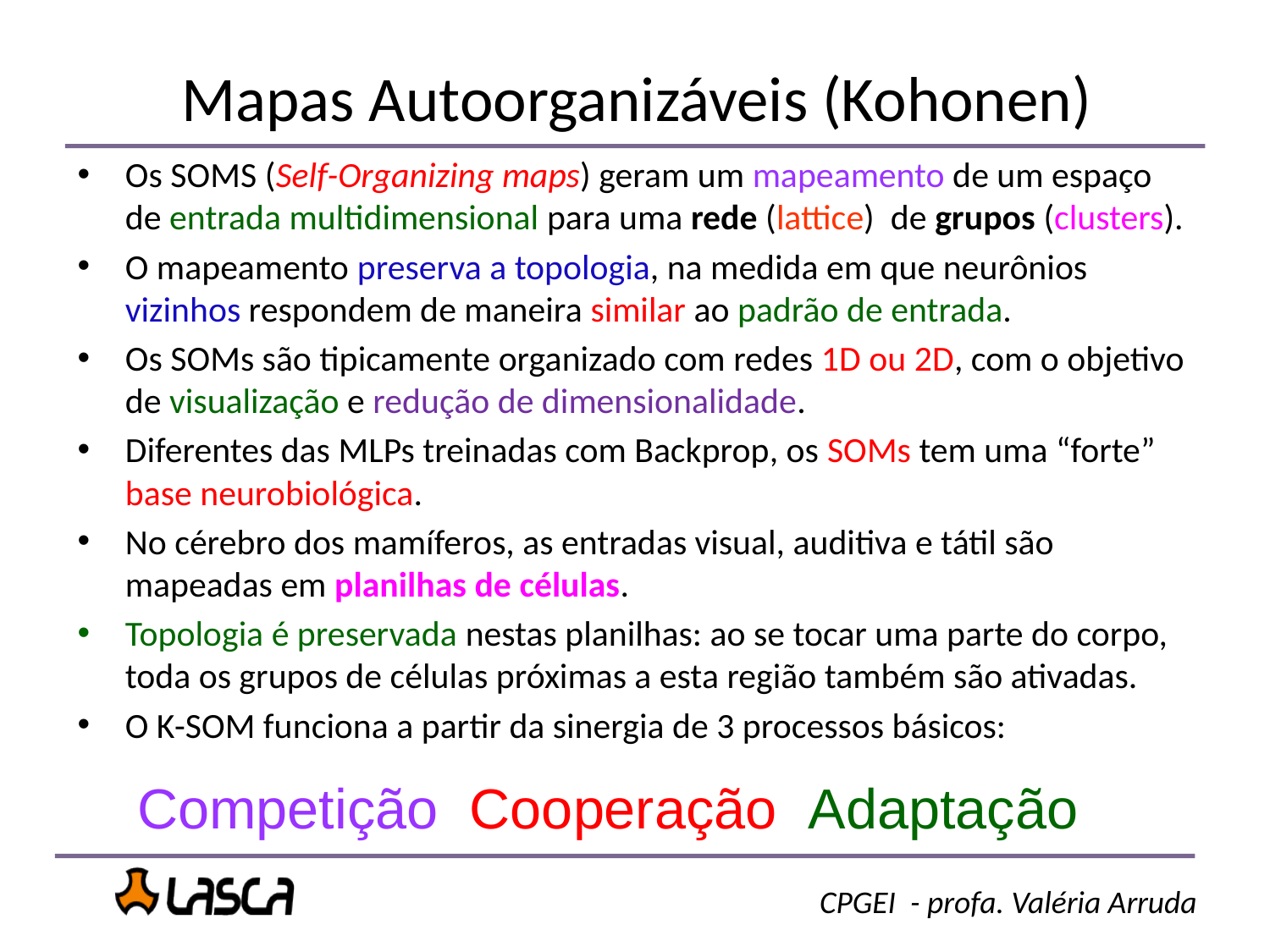

# Mapas Autoorganizáveis (Kohonen)
Os SOMS (Self-Organizing maps) geram um mapeamento de um espaço de entrada multidimensional para uma rede (lattice)  de grupos (clusters).
O mapeamento preserva a topologia, na medida em que neurônios vizinhos respondem de maneira similar ao padrão de entrada.
Os SOMs são tipicamente organizado com redes 1D ou 2D, com o objetivo de visualização e redução de dimensionalidade.
Diferentes das MLPs treinadas com Backprop, os SOMs tem uma “forte” base neurobiológica.
No cérebro dos mamíferos, as entradas visual, auditiva e tátil são mapeadas em planilhas de células.
Topologia é preservada nestas planilhas: ao se tocar uma parte do corpo, toda os grupos de células próximas a esta região também são ativadas.
O K-SOM funciona a partir da sinergia de 3 processos básicos:

Competição  Cooperação  Adaptação